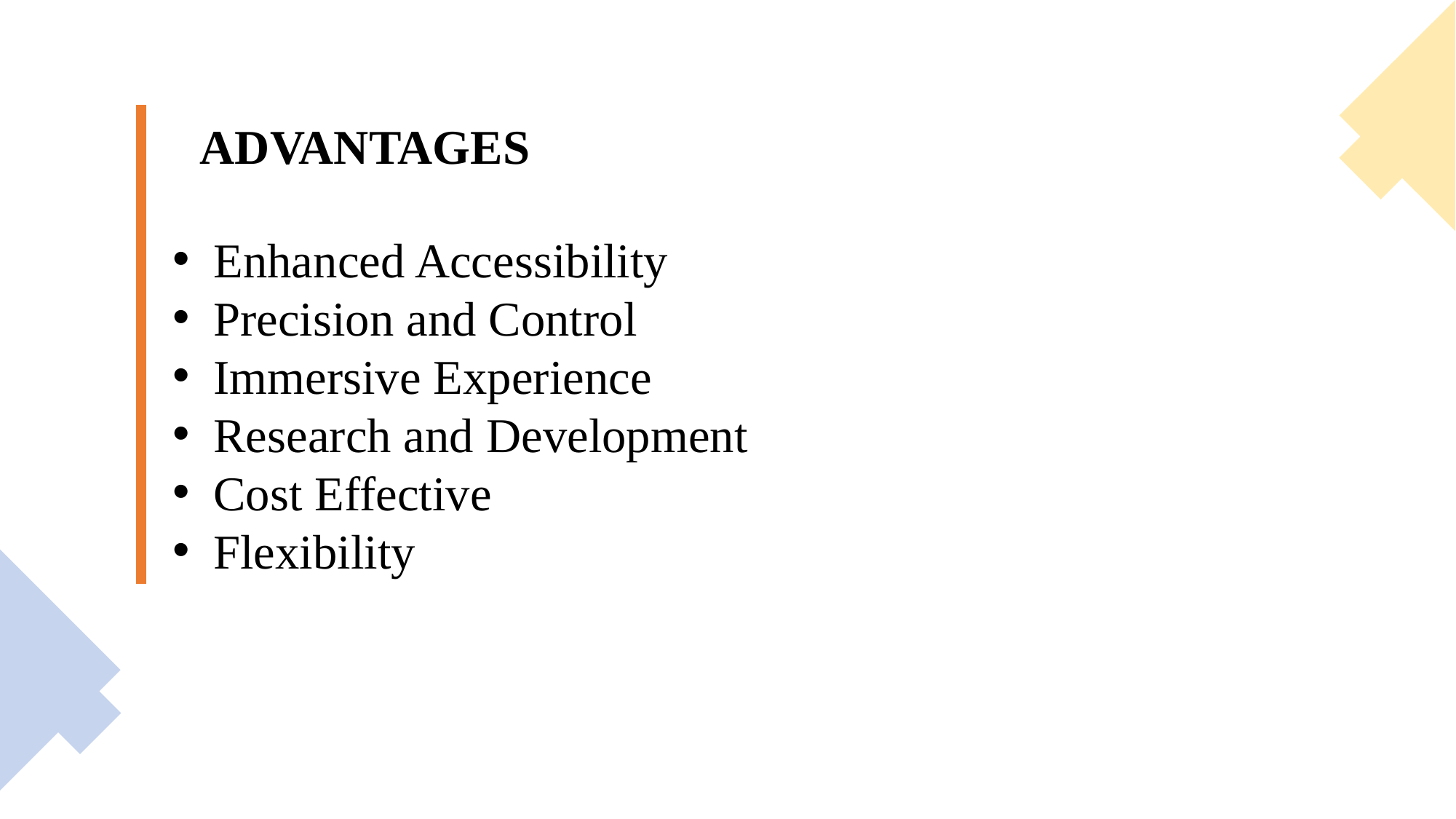

# ADVANTAGES
Enhanced Accessibility
Precision and Control
Immersive Experience
Research and Development
Cost Effective
Flexibility